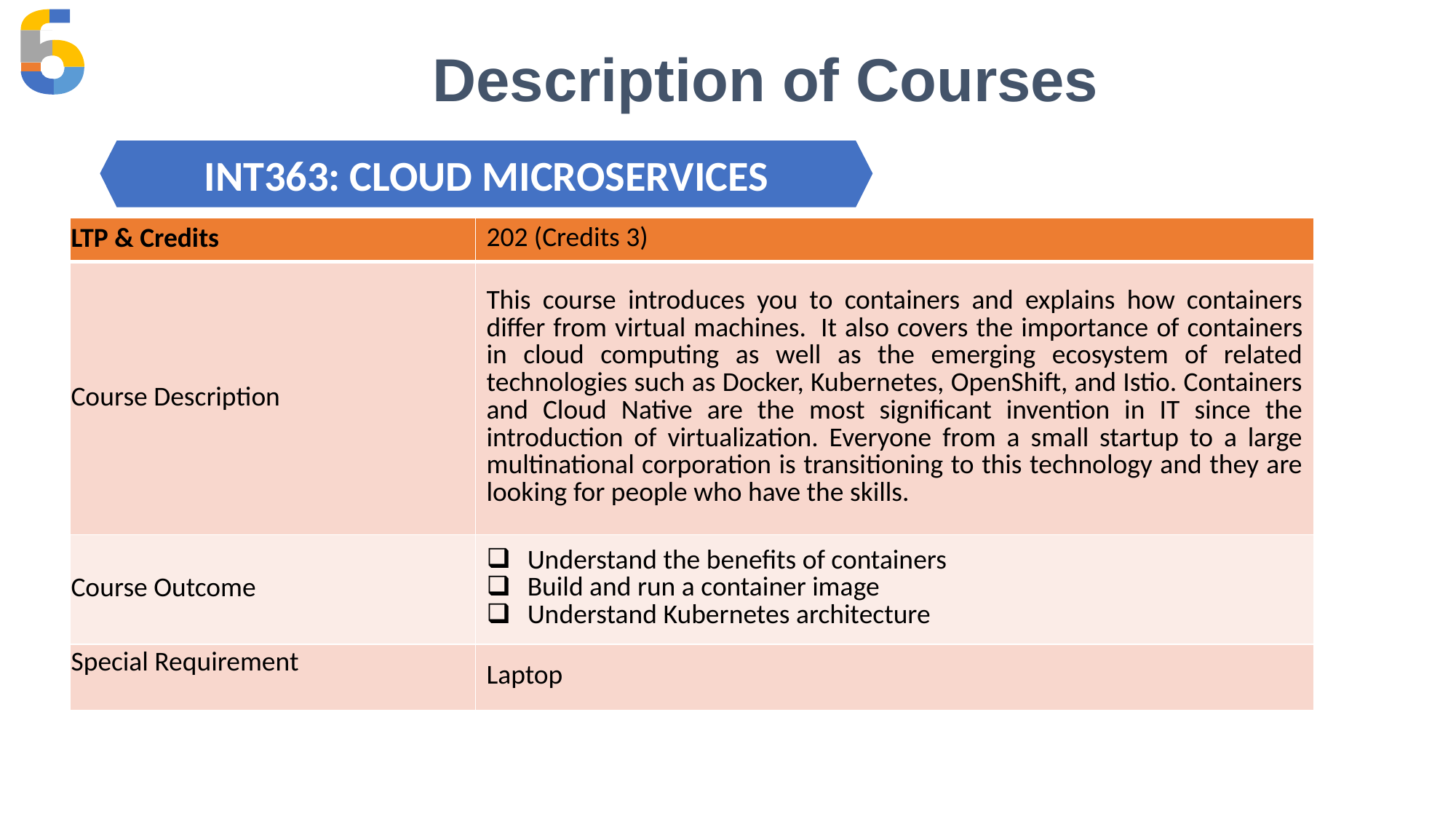

Description of Courses
INT363: CLOUD MICROSERVICES
| LTP & Credits | 202 (Credits 3) |
| --- | --- |
| Course Description | This course introduces you to containers and explains how containers differ from virtual machines.  It also covers the importance of containers in cloud computing as well as the emerging ecosystem of related technologies such as Docker, Kubernetes, OpenShift, and Istio. Containers and Cloud Native are the most significant invention in IT since the introduction of virtualization. Everyone from a small startup to a large multinational corporation is transitioning to this technology and they are looking for people who have the skills. |
| Course Outcome | Understand the benefits of containers Build and run a container image Understand Kubernetes architecture |
| Special Requirement | Laptop |